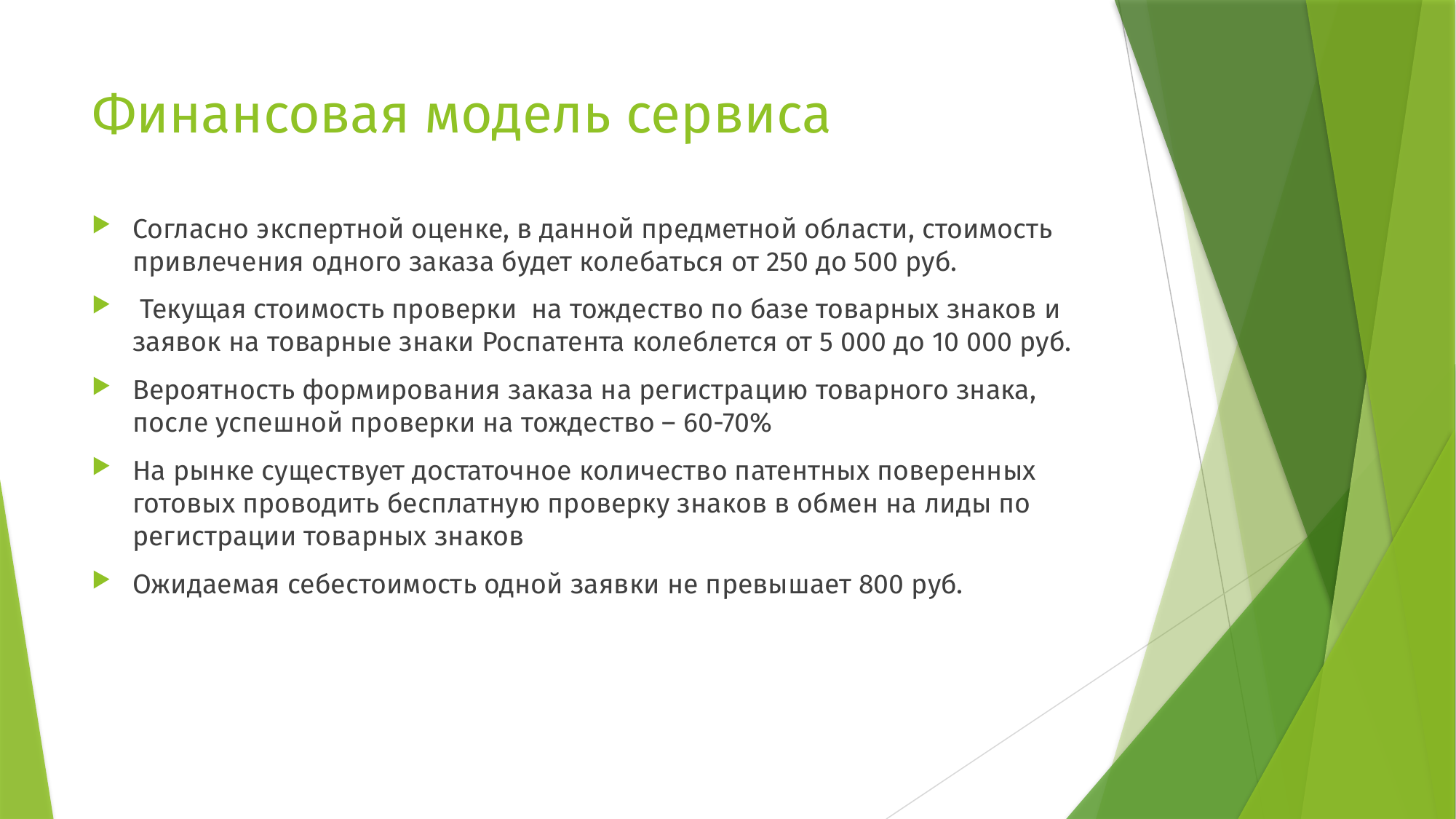

# Финансовая модель сервиса
Согласно экспертной оценке, в данной предметной области, стоимость привлечения одного заказа будет колебаться от 250 до 500 руб.
 Текущая стоимость проверки  на тождество по базе товарных знаков и заявок на товарные знаки Роспатента колеблется от 5 000 до 10 000 руб.
Вероятность формирования заказа на регистрацию товарного знака, после успешной проверки на тождество – 60-70%
На рынке существует достаточное количество патентных поверенных готовых проводить бесплатную проверку знаков в обмен на лиды по регистрации товарных знаков
Ожидаемая себестоимость одной заявки не превышает 800 руб.